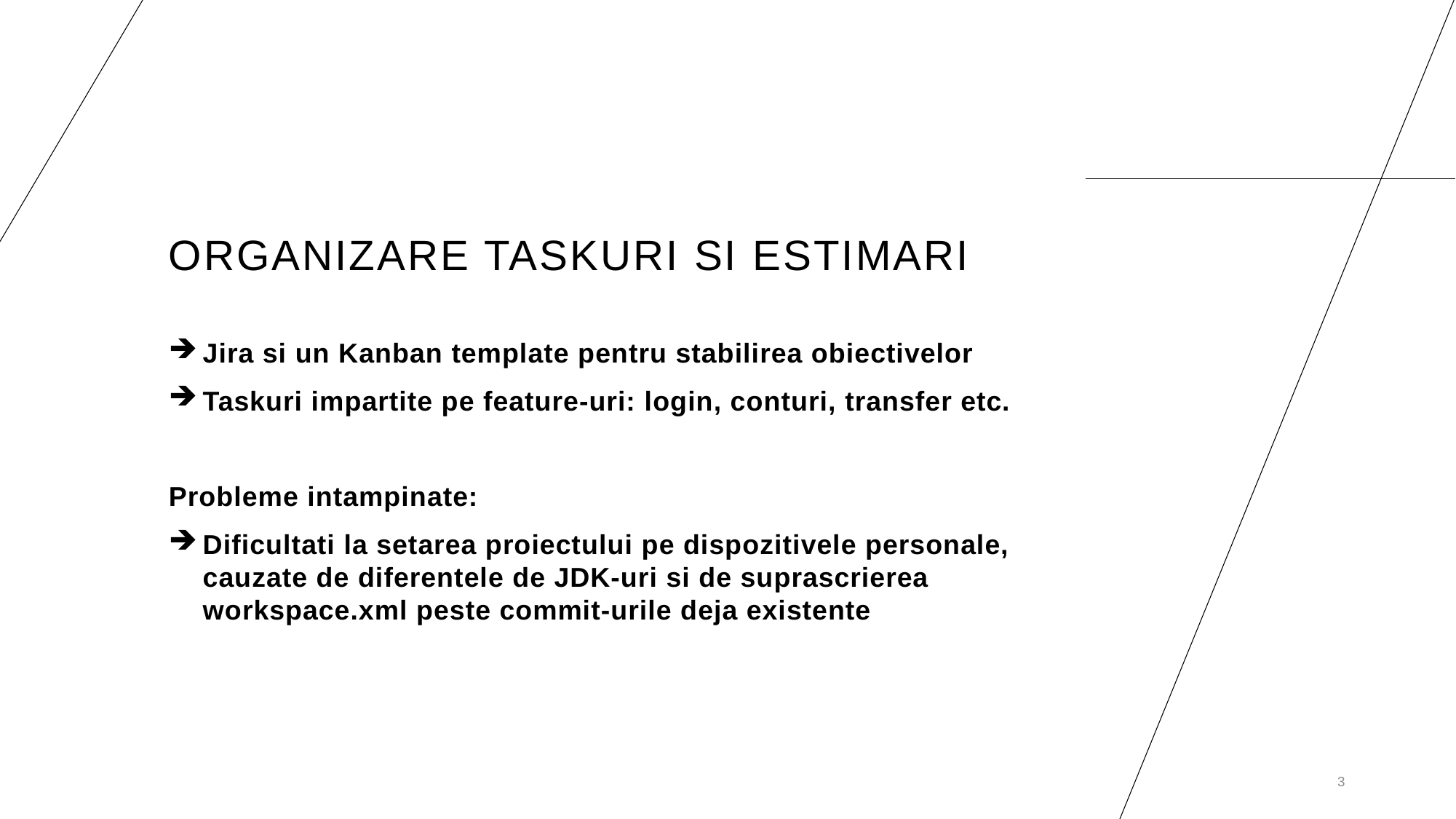

# Organizare taskuri si estimari
Jira si un Kanban template pentru stabilirea obiectivelor
Taskuri impartite pe feature-uri: login, conturi, transfer etc.

Probleme intampinate:
Dificultati la setarea proiectului pe dispozitivele personale, cauzate de diferentele de JDK-uri si de suprascrierea workspace.xml peste commit-urile deja existente

3